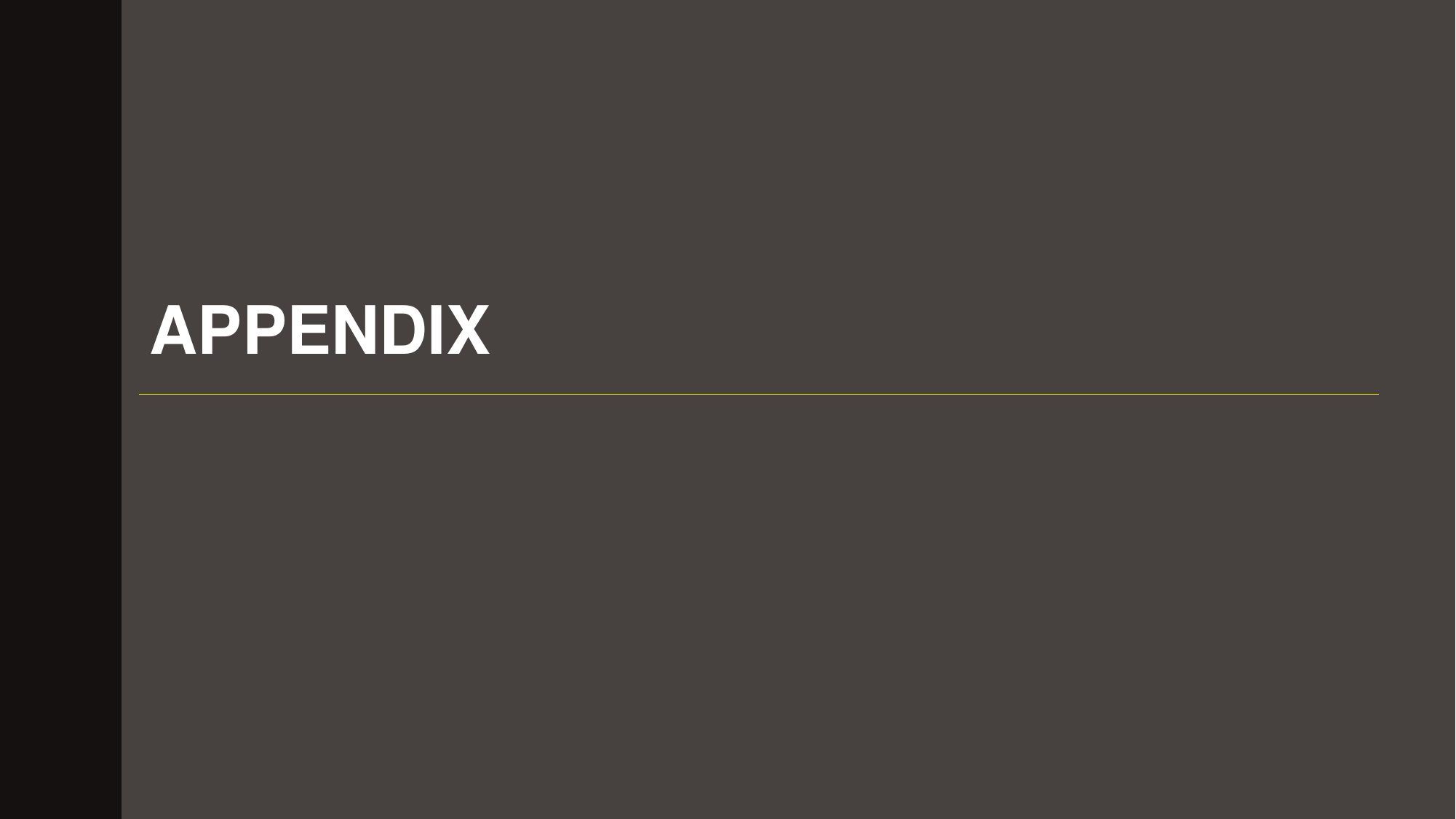

# Execution Takeaways
APPENDIX
[ ]
© Analytic Edge Proprietary and Confidential
38
Source: [ ]